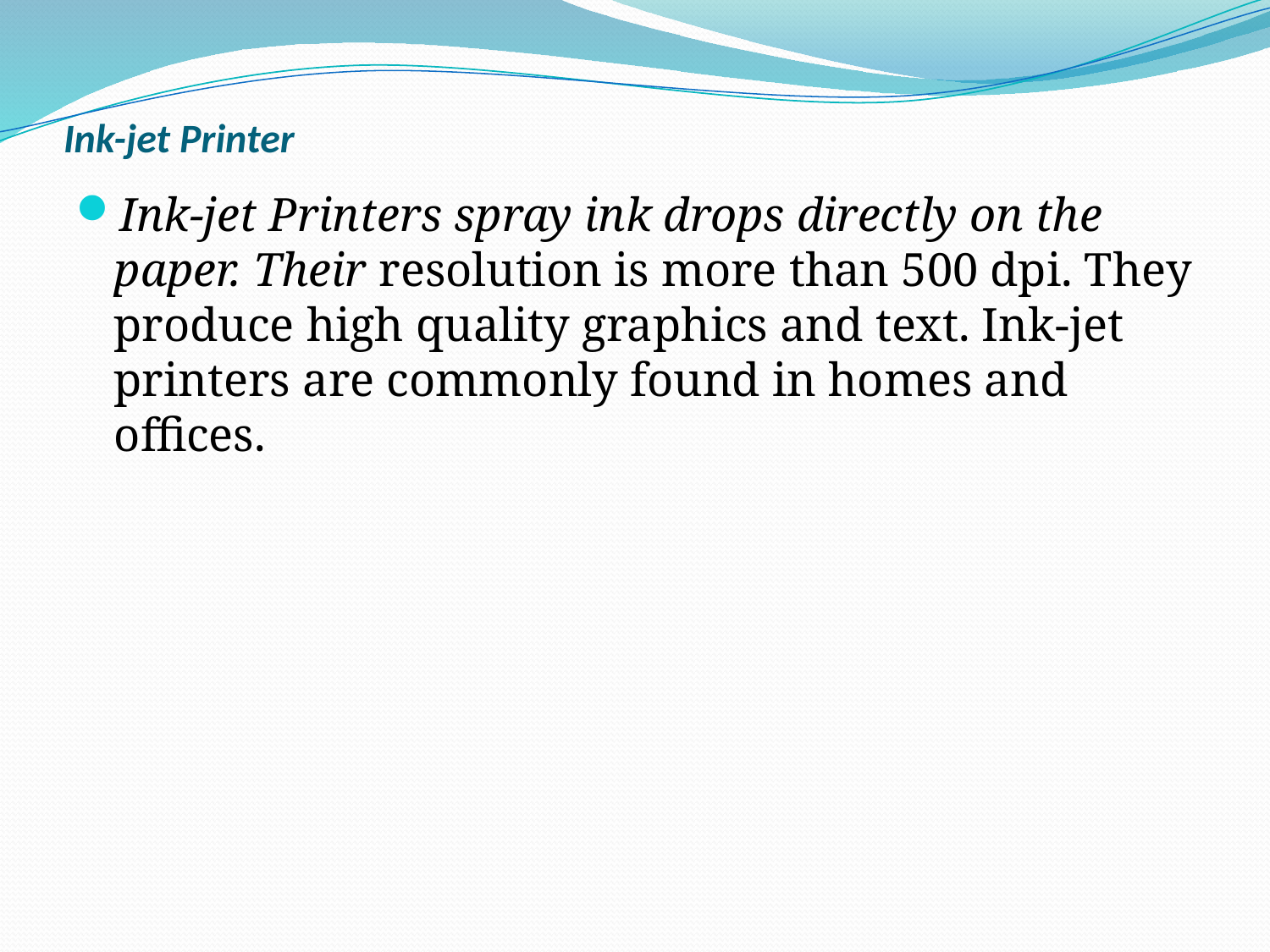

# Ink-jet Printer
Ink-jet Printers spray ink drops directly on the paper. Their resolution is more than 500 dpi. They produce high quality graphics and text. Ink-jet printers are commonly found in homes and offices.